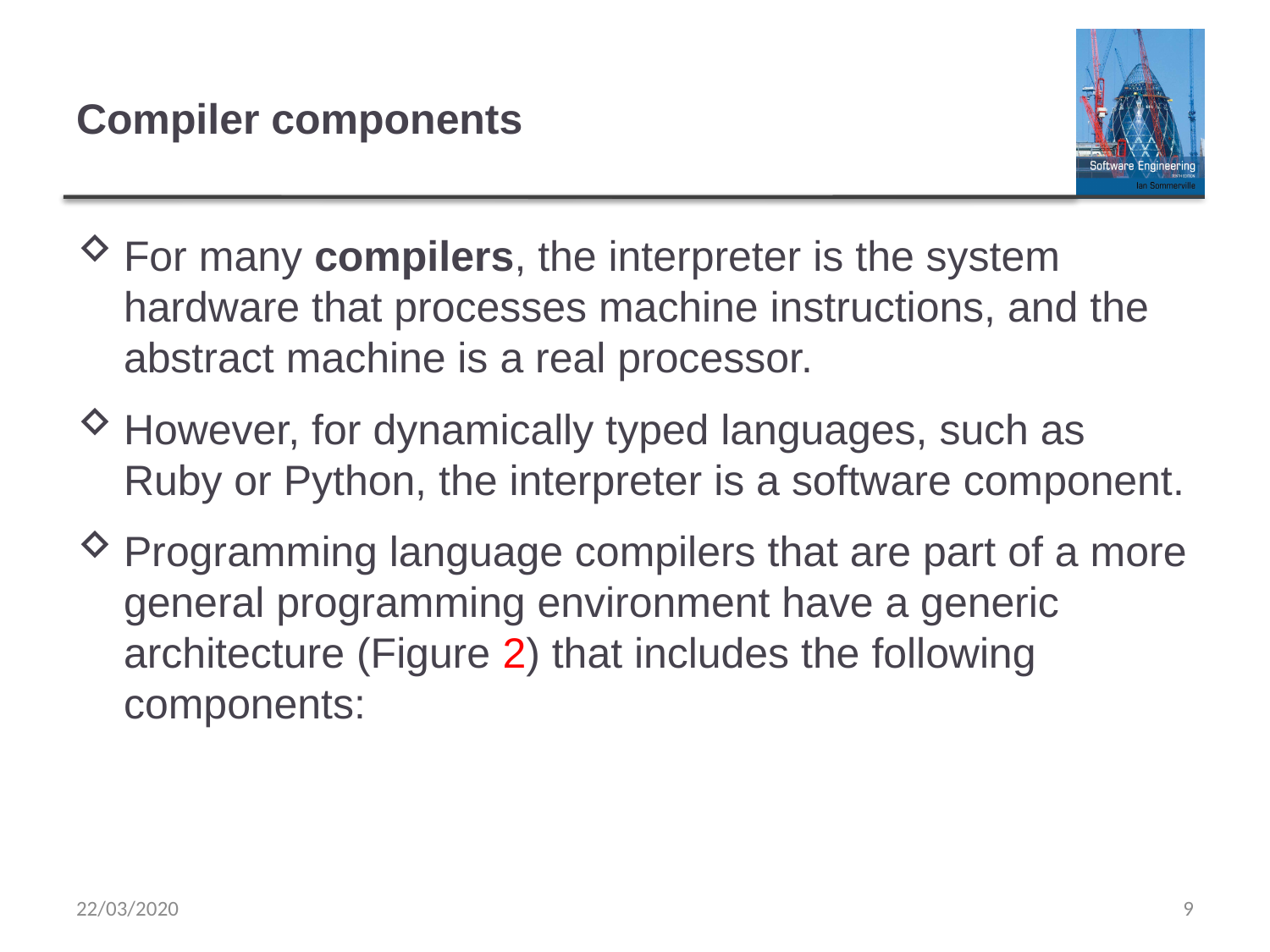

# Compiler components
For many compilers, the interpreter is the system hardware that processes machine instructions, and the abstract machine is a real processor.
However, for dynamically typed languages, such as Ruby or Python, the interpreter is a software component.
Programming language compilers that are part of a more general programming environment have a generic architecture (Figure 2) that includes the following components:
22/03/2020
9